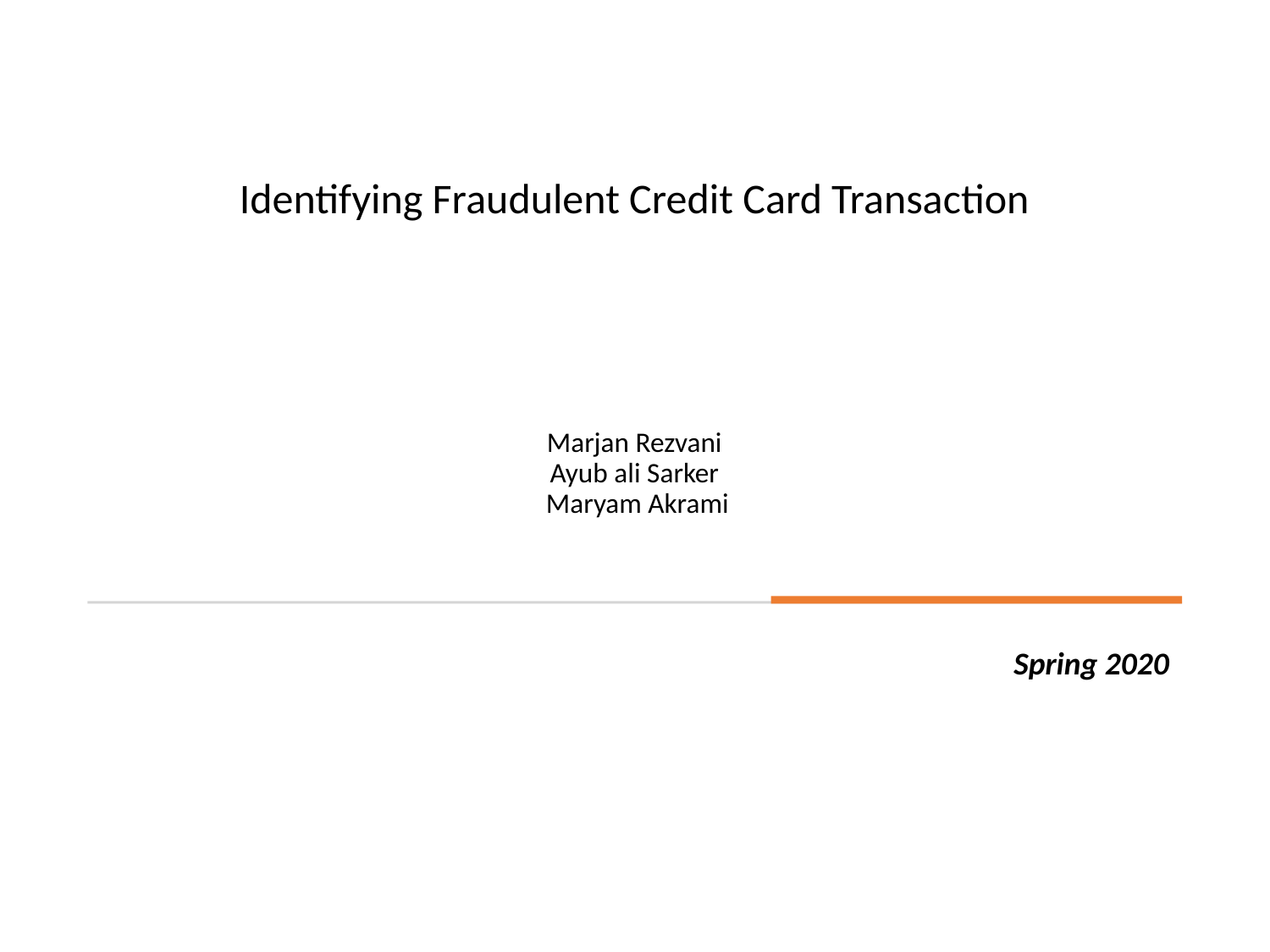

# Identifying Fraudulent Credit Card Transaction Marjan Rezvani Ayub ali Sarker Maryam Akrami

Spring 2020